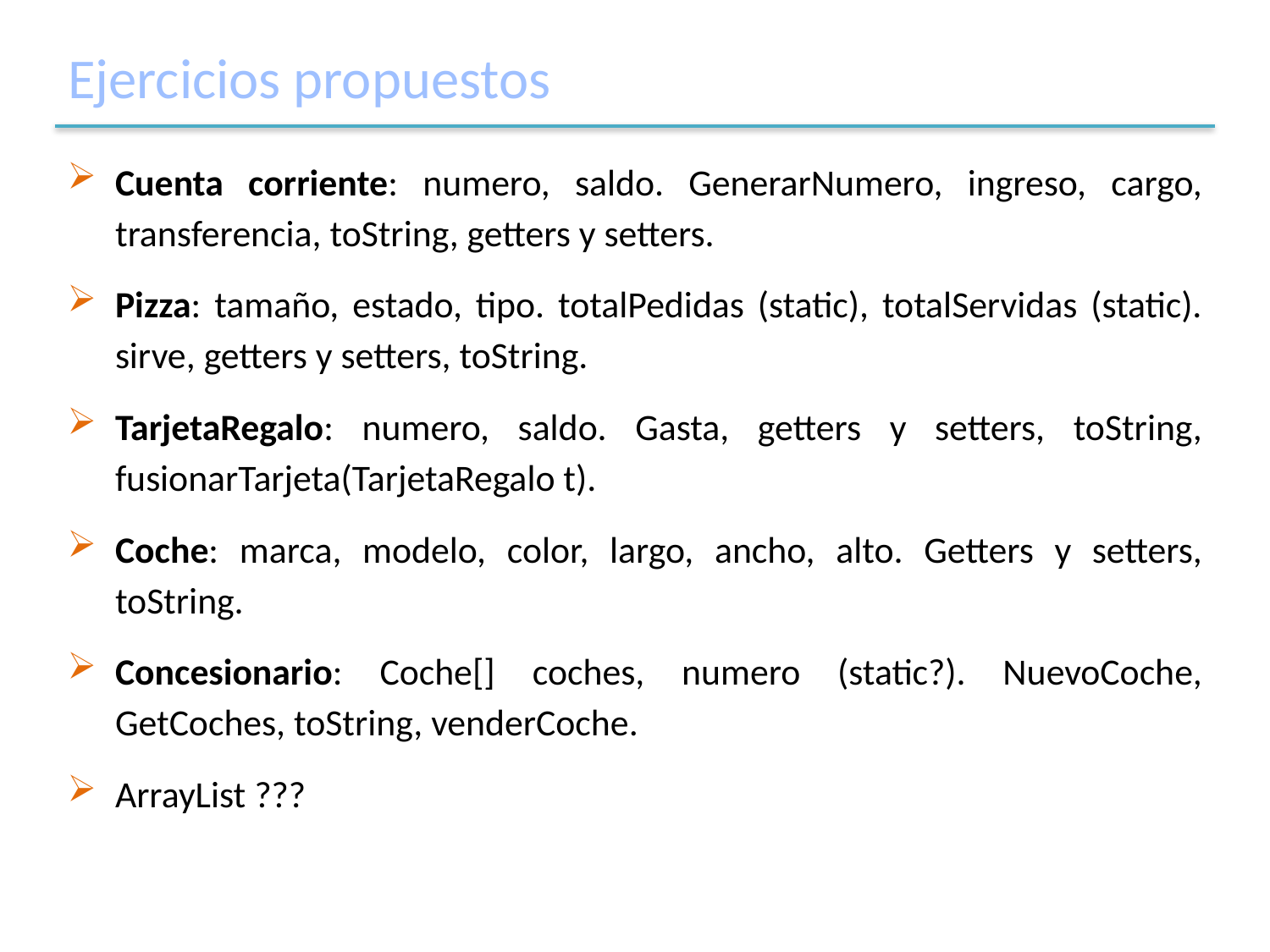

# Ejercicios propuestos
Cuenta corriente: numero, saldo. GenerarNumero, ingreso, cargo, transferencia, toString, getters y setters.
Pizza: tamaño, estado, tipo. totalPedidas (static), totalServidas (static). sirve, getters y setters, toString.
TarjetaRegalo: numero, saldo. Gasta, getters y setters, toString, fusionarTarjeta(TarjetaRegalo t).
Coche: marca, modelo, color, largo, ancho, alto. Getters y setters, toString.
Concesionario: Coche[] coches, numero (static?). NuevoCoche, GetCoches, toString, venderCoche.
ArrayList ???